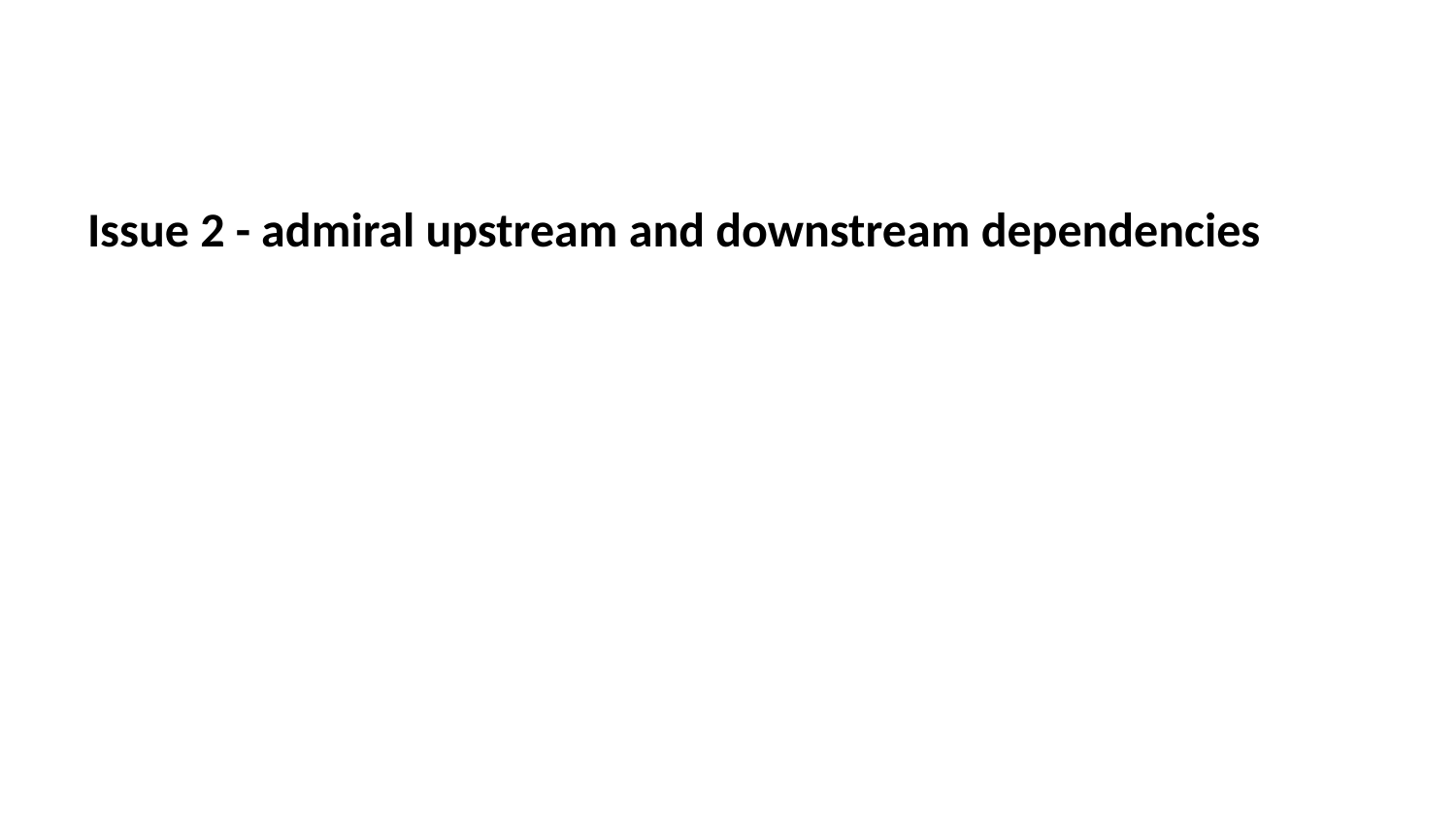

Issue 2 - admiral upstream and downstream dependencies